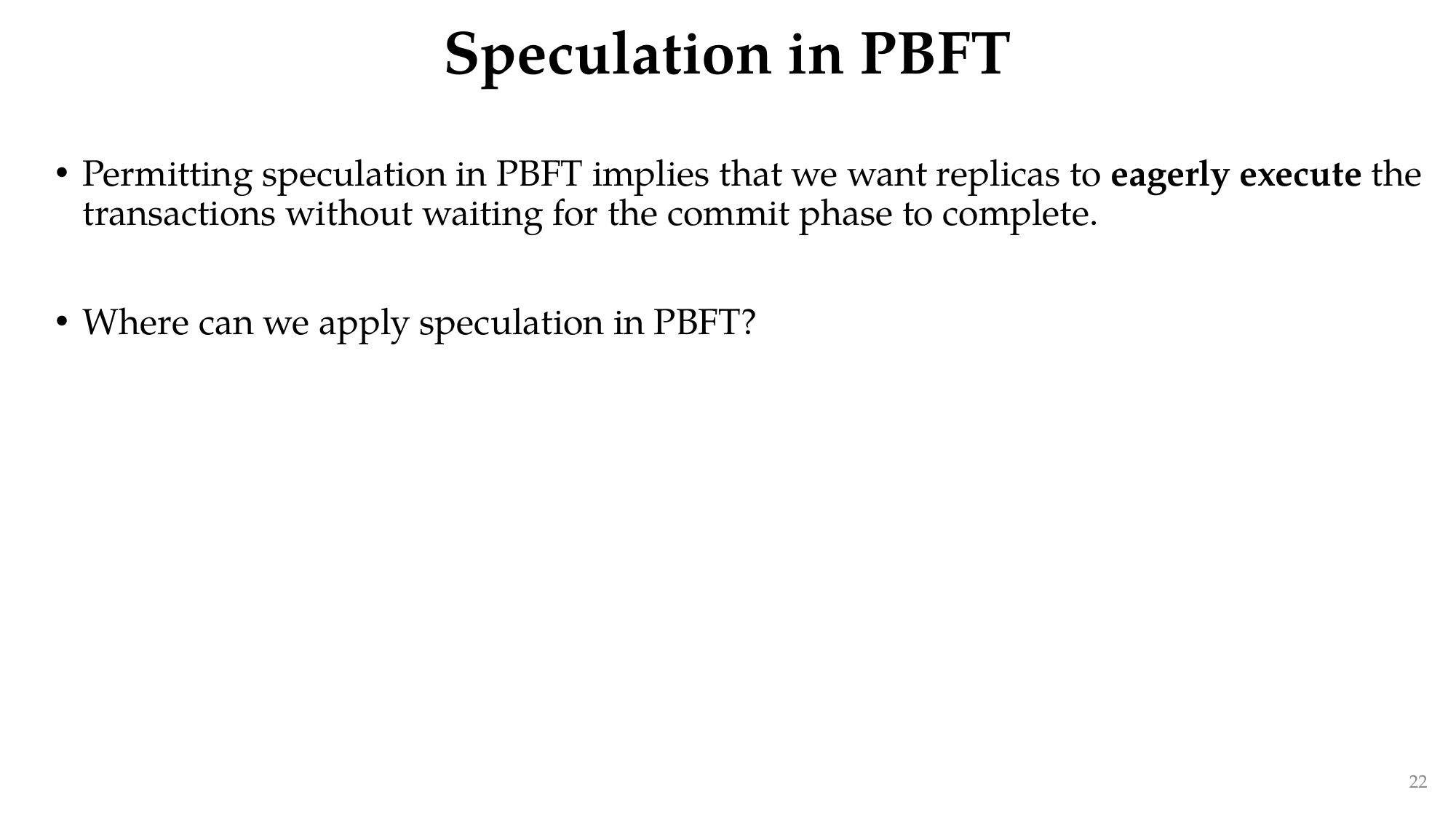

# Speculation in PBFT
Permitting speculation in PBFT implies that we want replicas to eagerly execute the transactions without waiting for the commit phase to complete.

Where can we apply speculation in PBFT?

22